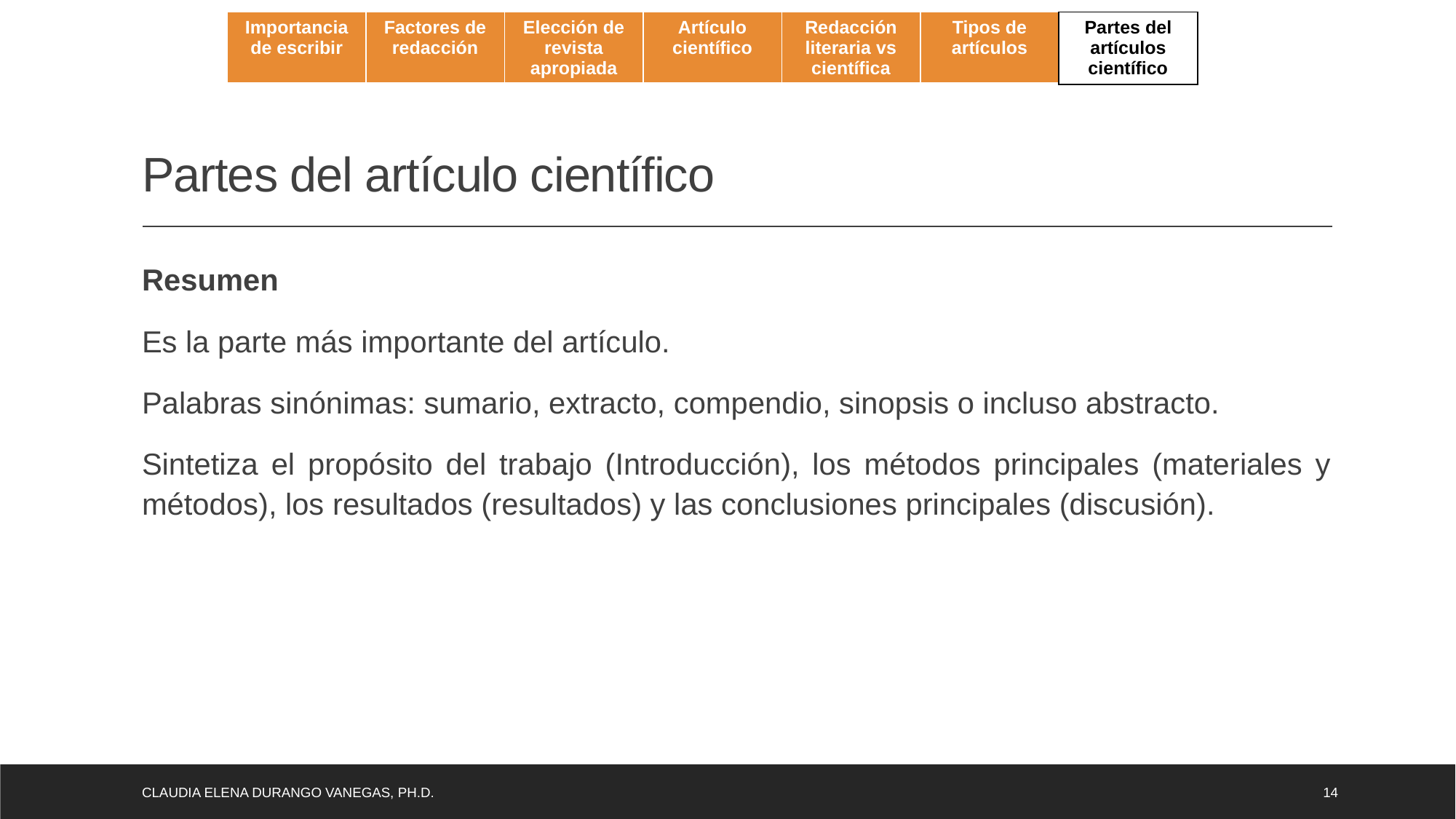

| Importancia de escribir | Factores de redacción | Elección de revista apropiada | Artículo científico | Redacción literaria vs científica | Tipos de artículos | Partes del artículos científico |
| --- | --- | --- | --- | --- | --- | --- |
# Partes del artículo científico
Resumen
Es la parte más importante del artículo.
Palabras sinónimas: sumario, extracto, compendio, sinopsis o incluso abstracto.
Sintetiza el propósito del trabajo (Introducción), los métodos principales (materiales y métodos), los resultados (resultados) y las conclusiones principales (discusión).
Claudia Elena Durango Vanegas, Ph.D.
14